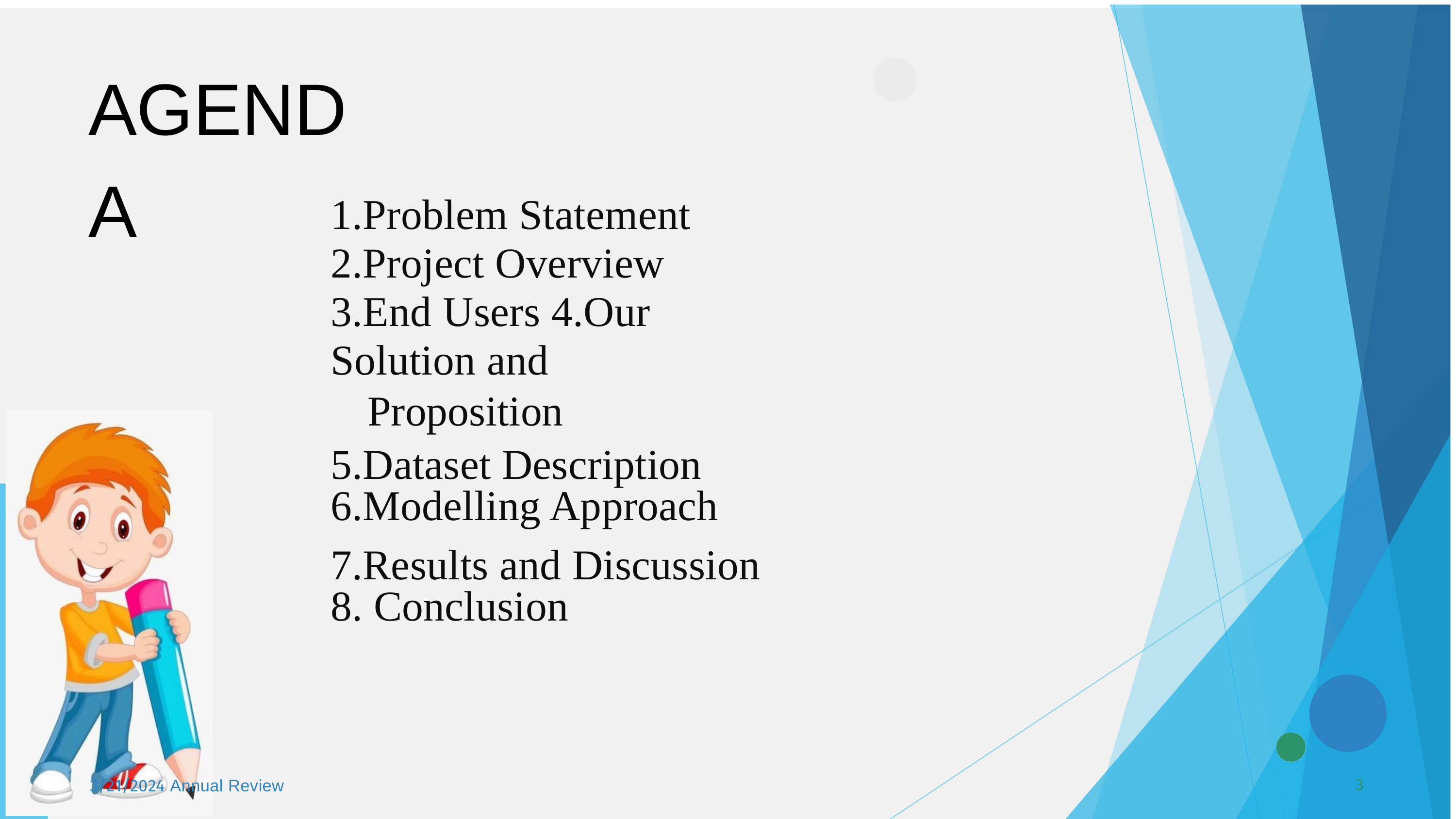

AGENDA
1.Problem Statement 2.Project Overview 3.End Users 4.Our Solution and
Proposition

5.Dataset Description
6.Modelling Approach
7.Results and Discussion
8. Conclusion

3
3/21/2024 Annual Review